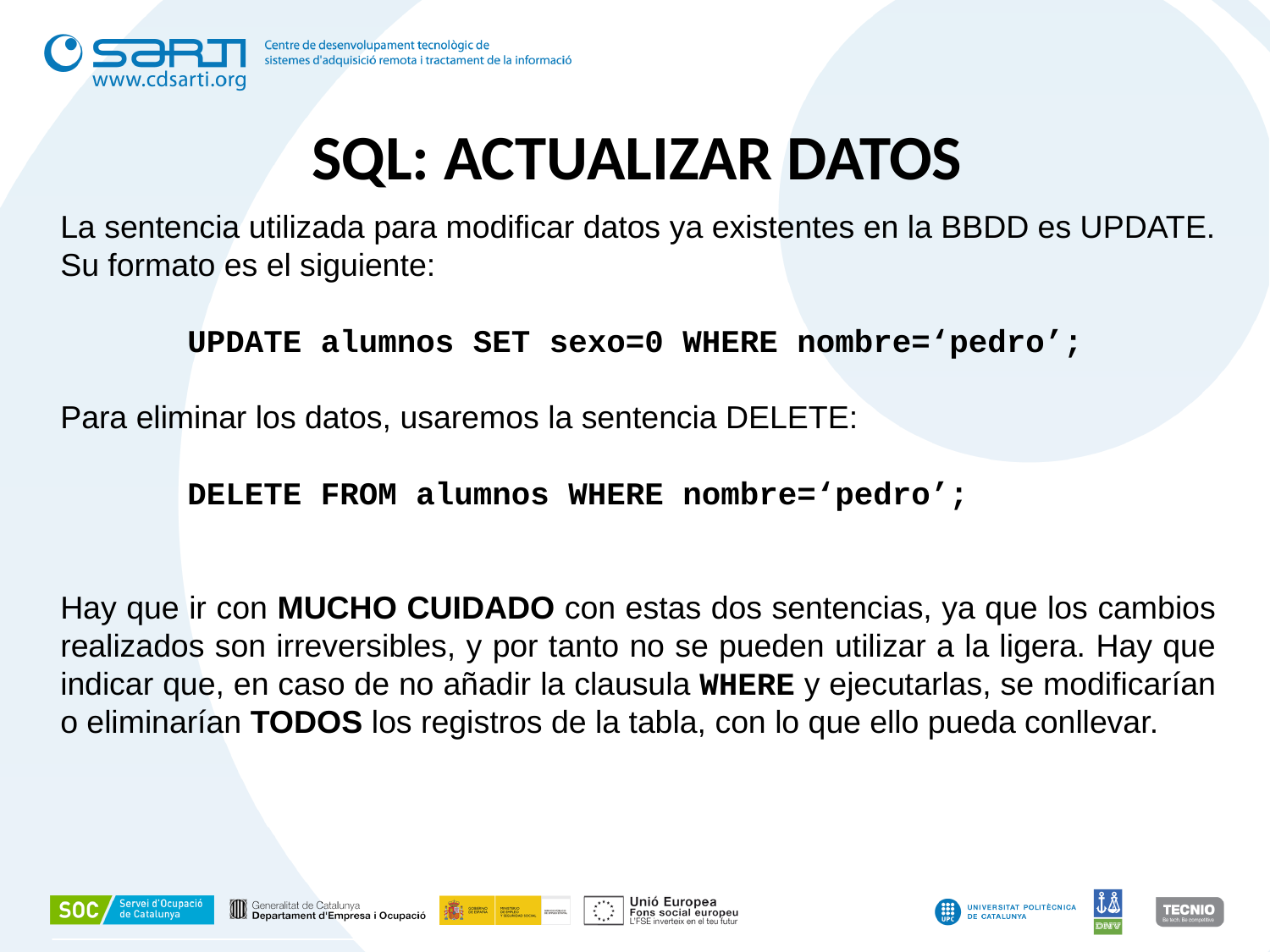

SQL: ACTUALIZAR DATOS
La sentencia utilizada para modificar datos ya existentes en la BBDD es UPDATE. Su formato es el siguiente:

	UPDATE alumnos SET sexo=0 WHERE nombre=‘pedro’;

Para eliminar los datos, usaremos la sentencia DELETE:

	DELETE FROM alumnos WHERE nombre=‘pedro’;

Hay que ir con MUCHO CUIDADO con estas dos sentencias, ya que los cambios realizados son irreversibles, y por tanto no se pueden utilizar a la ligera. Hay que indicar que, en caso de no añadir la clausula WHERE y ejecutarlas, se modificarían o eliminarían TODOS los registros de la tabla, con lo que ello pueda conllevar.